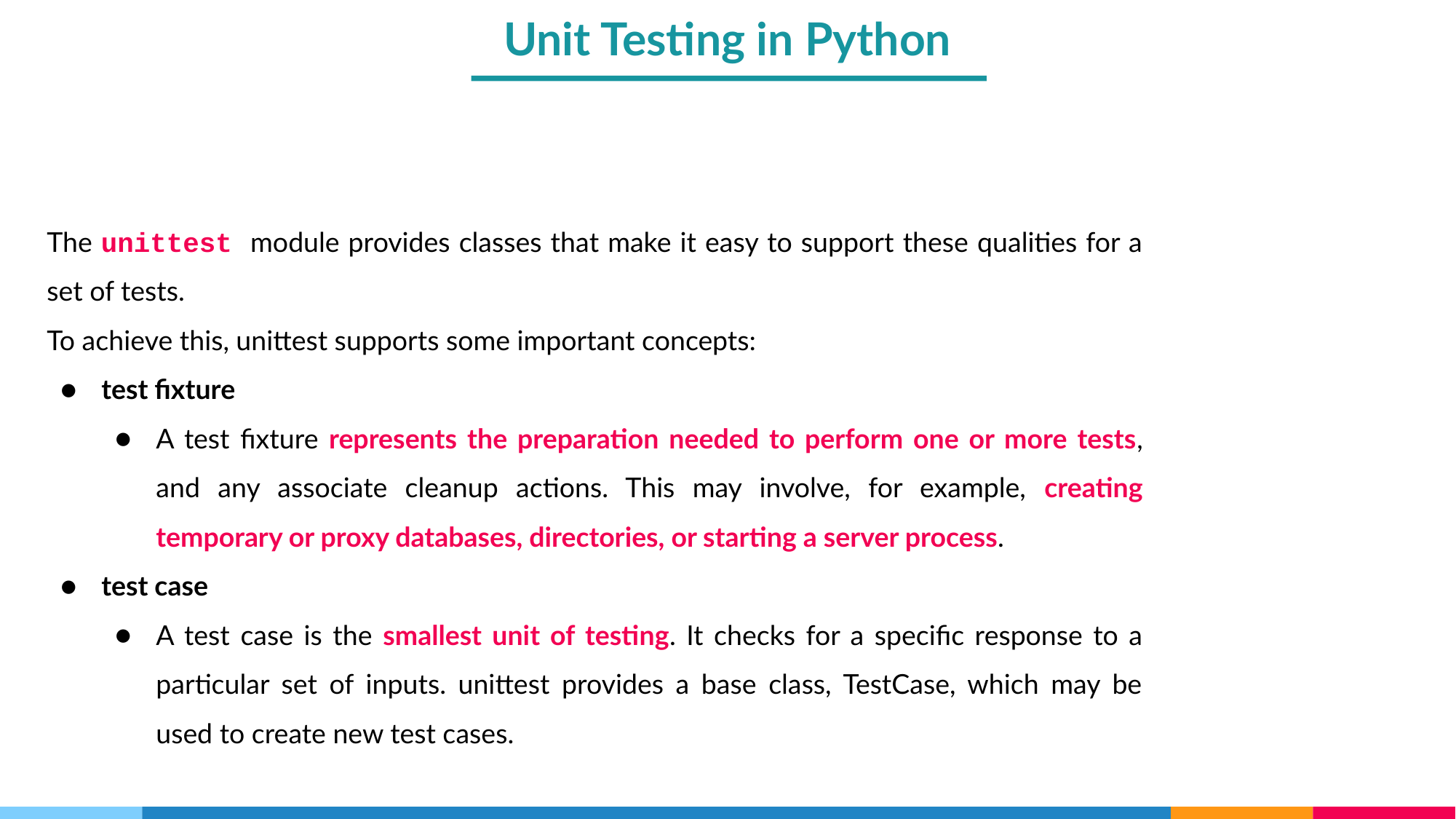

Unit Testing in Python

The unittest module provides classes that make it easy to support these qualities for a set of tests.
To achieve this, unittest supports some important concepts:
test fixture
A test fixture represents the preparation needed to perform one or more tests, and any associate cleanup actions. This may involve, for example, creating temporary or proxy databases, directories, or starting a server process.
test case
A test case is the smallest unit of testing. It checks for a specific response to a particular set of inputs. unittest provides a base class, TestCase, which may be used to create new test cases.